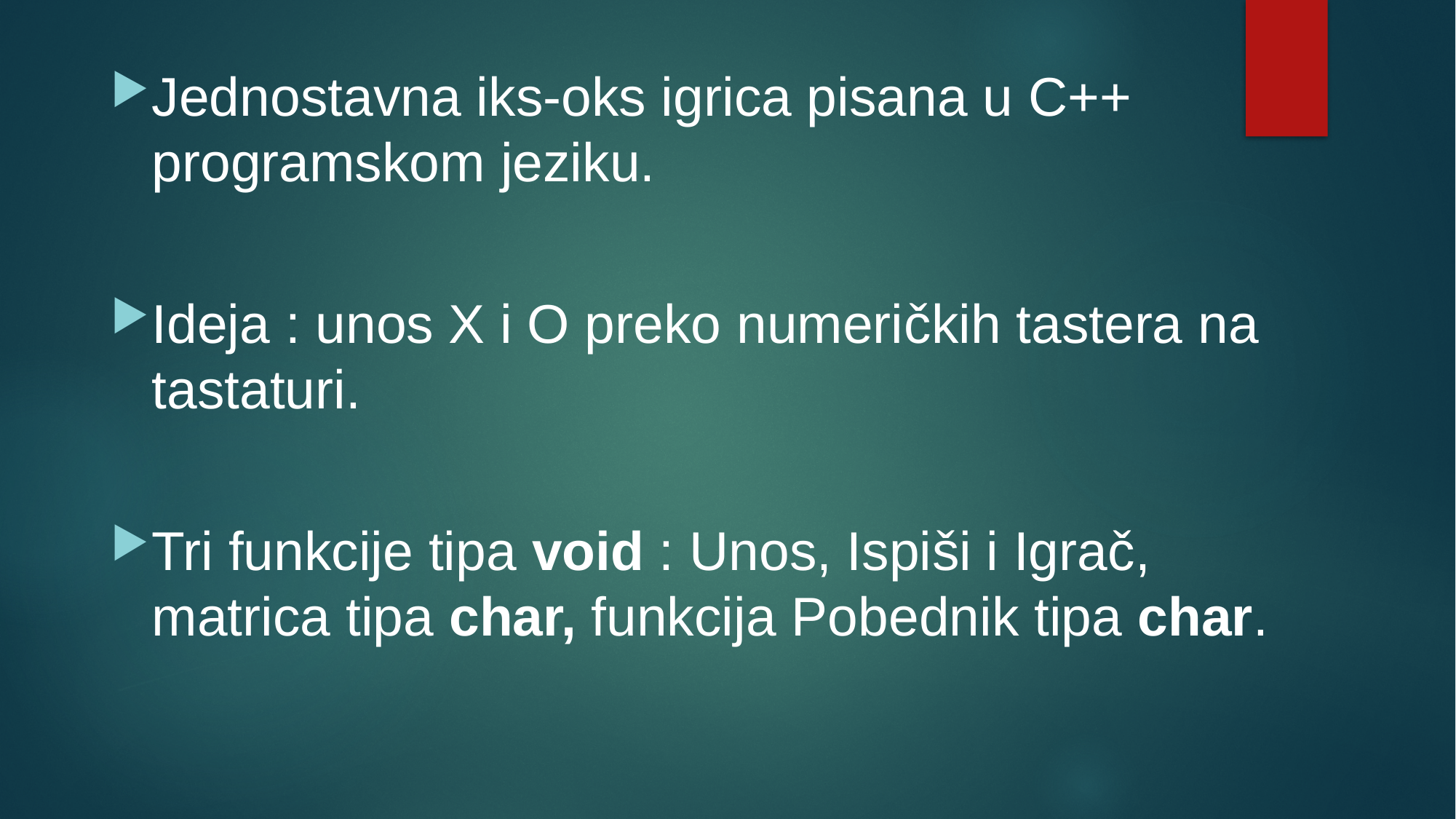

Jednostavna iks-oks igrica pisana u C++ programskom jeziku.

Ideja : unos X i O preko numeričkih tastera na tastaturi.

Tri funkcije tipa void : Unos, Ispiši i Igrač, matrica tipa char, funkcija Pobednik tipa char.